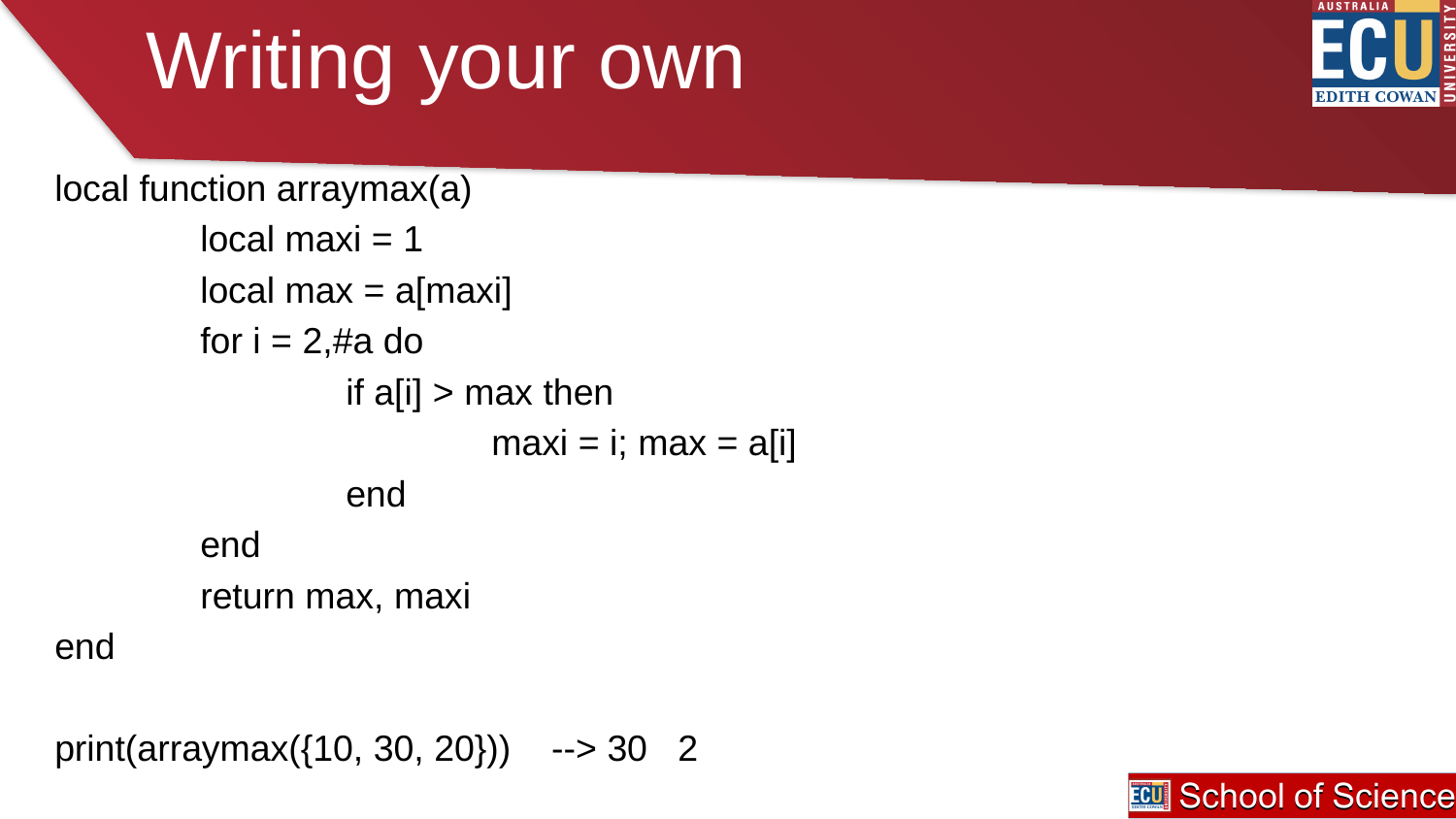

# Writing your own
local function arraymax(a)
	local maxi = 1
	local max = a[maxi]
	for i = 2,#a do
		if a[i] > max then
			maxi = i; max = a[i]
		end
	end
	return max, maxi
end

print(arraymax({10, 30, 20}))    --> 30   2